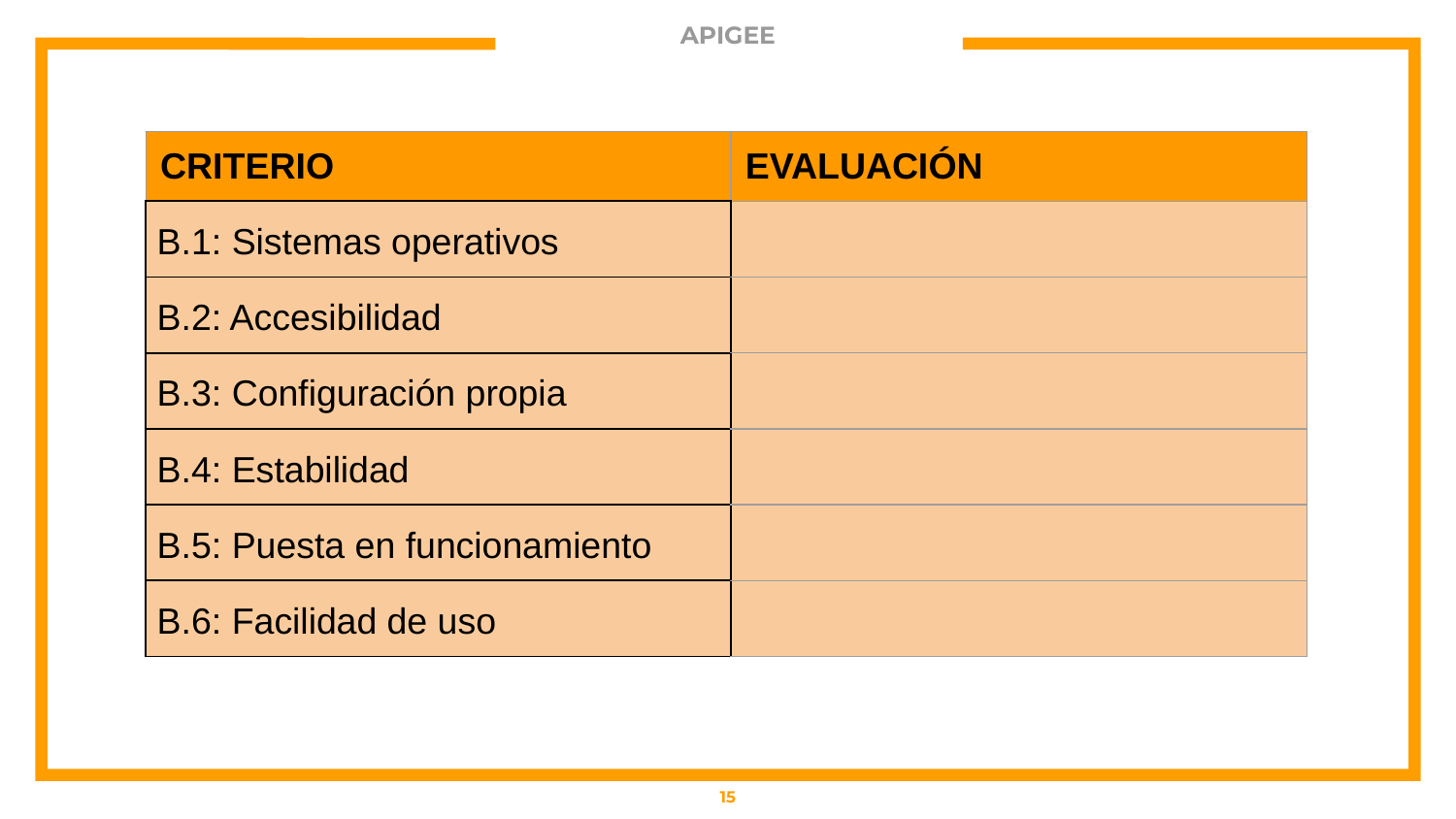

# APIGEE

6

| CRITERIO | EVALUACIÓN |
| --- | --- |
| B.1: Sistemas operativos |  |
| B.2: Accesibilidad |  |
| B.3: Configuración propia |  |
| B.4: Estabilidad |  |
| B.5: Puesta en funcionamiento |  |
| B.6: Facilidad de uso |  |
15